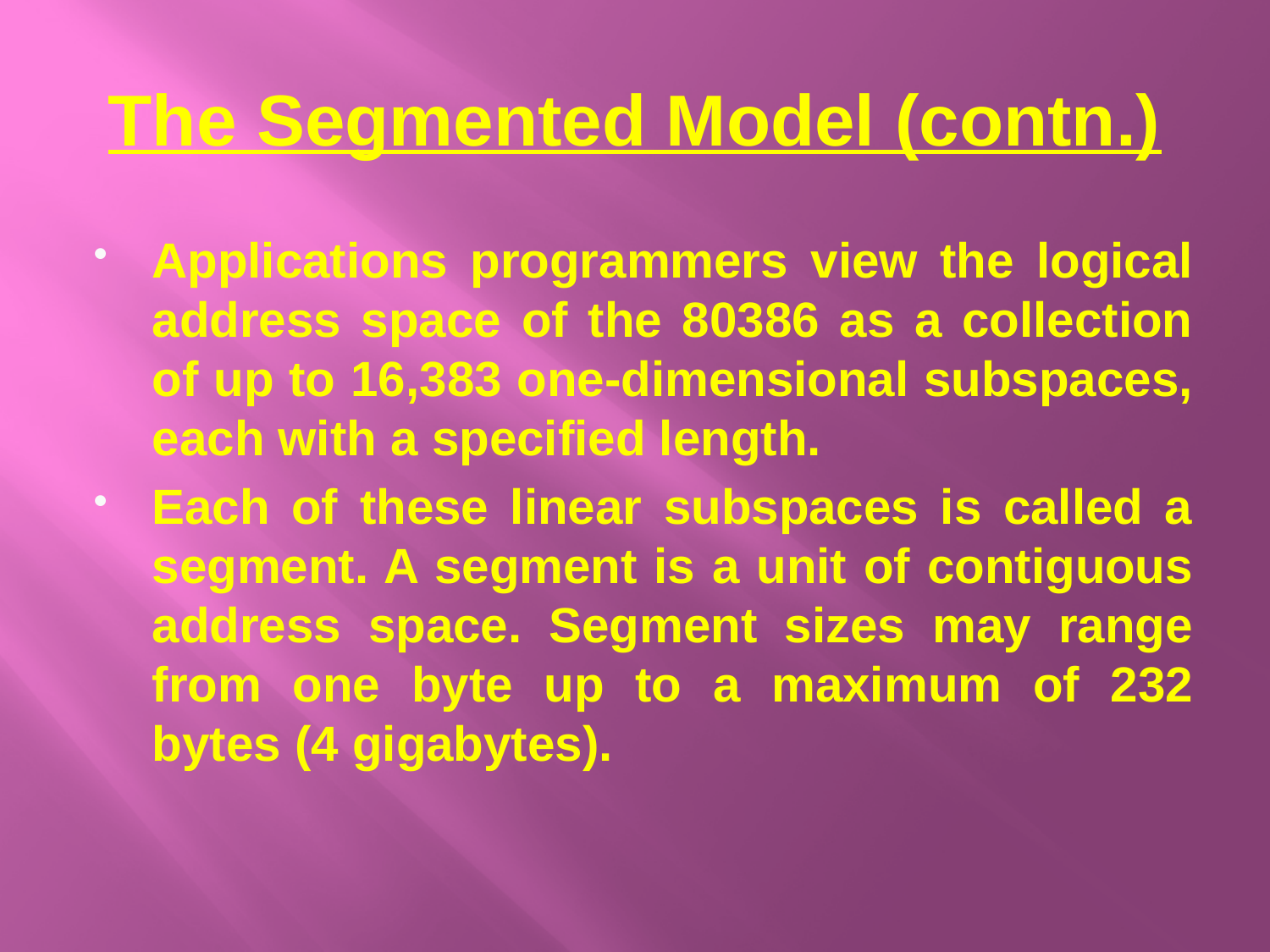

# The Segmented Model (contn.)
Applications programmers view the logical address space of the 80386 as a collection of up to 16,383 one-dimensional subspaces, each with a specified length.
Each of these linear subspaces is called a segment. A segment is a unit of contiguous address space. Segment sizes may range from one byte up to a maximum of 232 bytes (4 gigabytes).